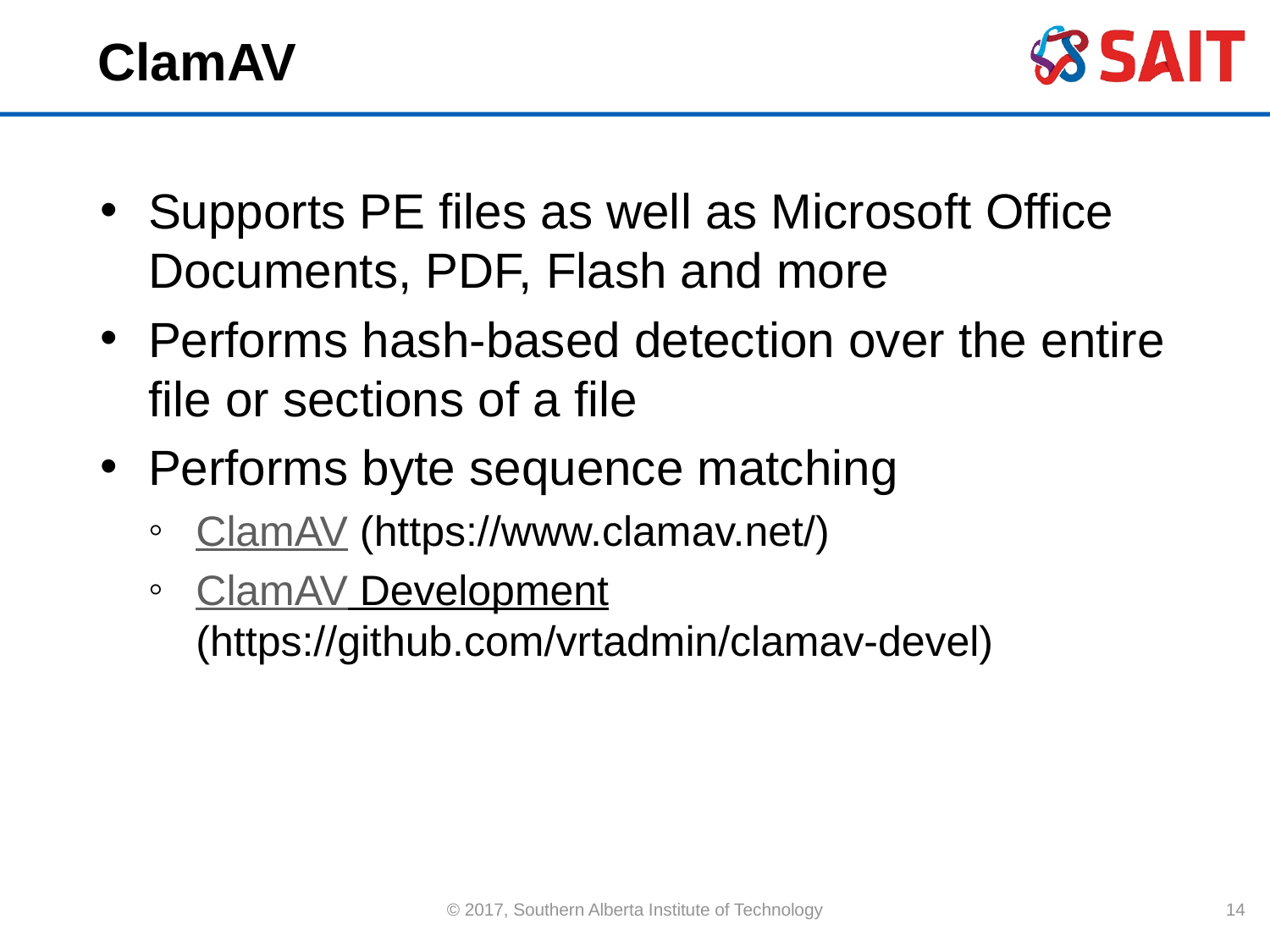

# ClamAV
Supports PE files as well as Microsoft Office Documents, PDF, Flash and more
Performs hash-based detection over the entire file or sections of a file
Performs byte sequence matching
ClamAV (https://www.clamav.net/)
ClamAV Development (https://github.com/vrtadmin/clamav-devel)